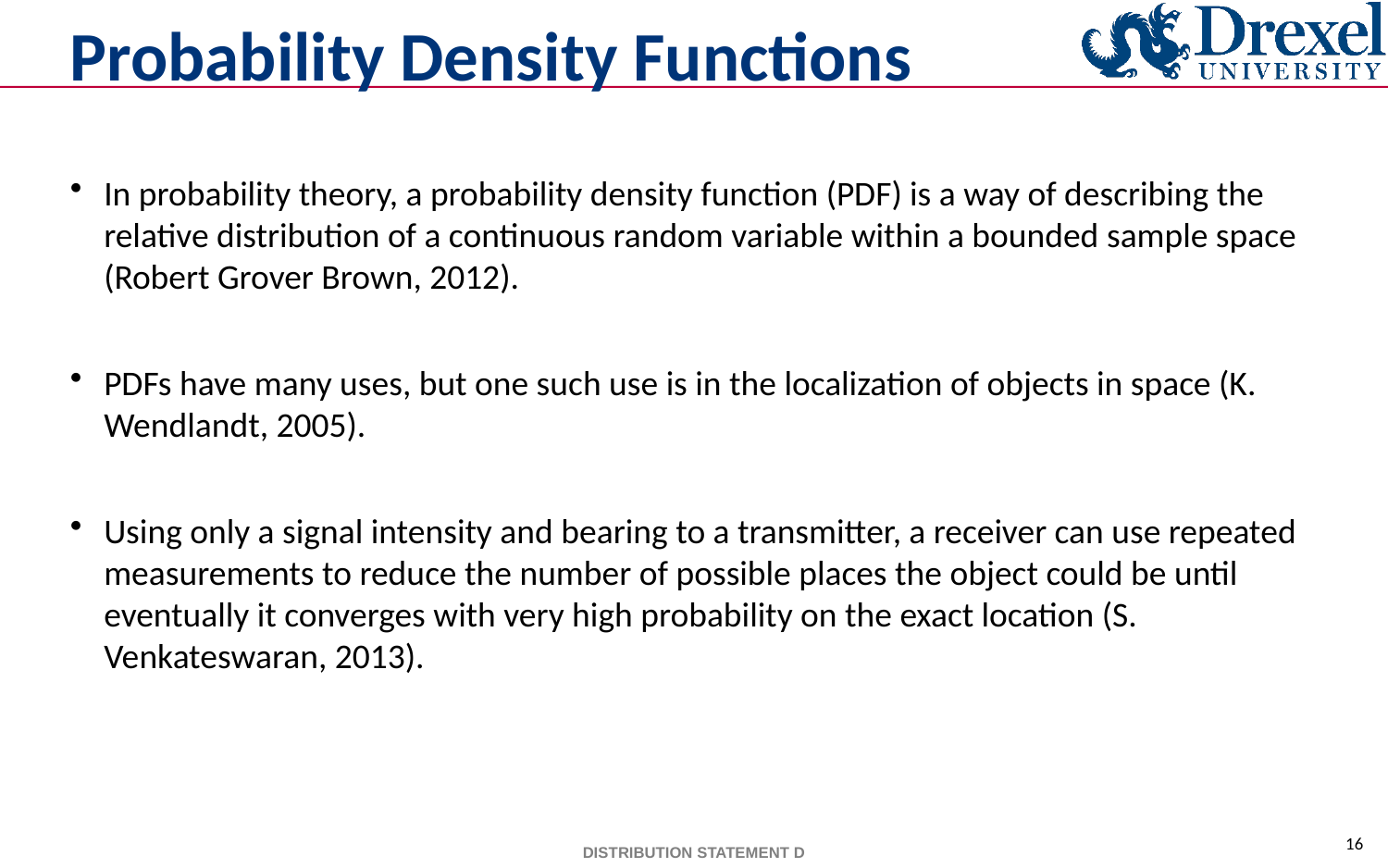

# Probability Density Functions
In probability theory, a probability density function (PDF) is a way of describing the relative distribution of a continuous random variable within a bounded sample space (Robert Grover Brown, 2012).

PDFs have many uses, but one such use is in the localization of objects in space (K. Wendlandt, 2005).

Using only a signal intensity and bearing to a transmitter, a receiver can use repeated measurements to reduce the number of possible places the object could be until eventually it converges with very high probability on the exact location (S. Venkateswaran, 2013).